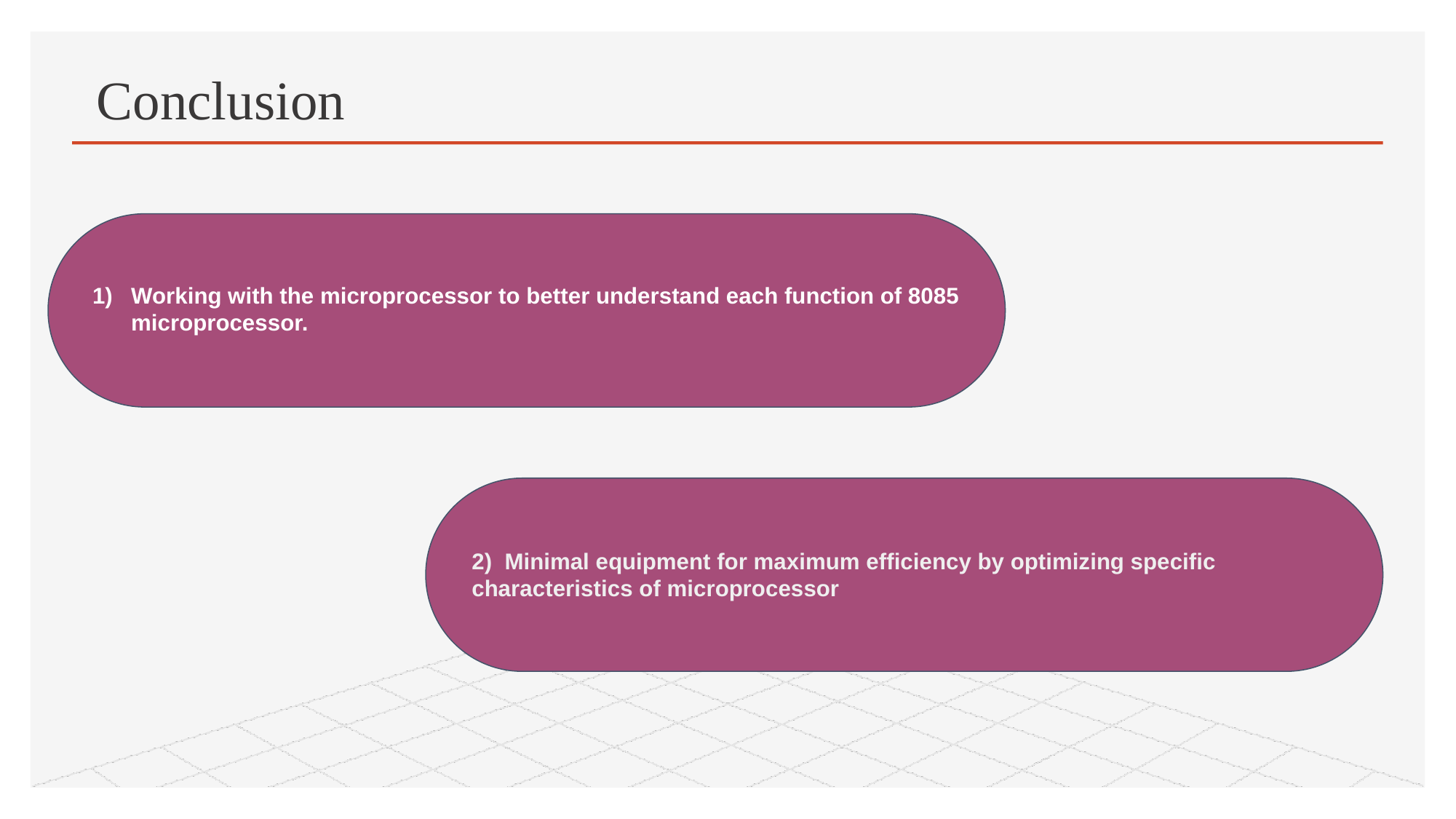

Conclusion

Working with the microprocessor to better understand each function of 8085 microprocessor.

2)  Minimal equipment for maximum efficiency by optimizing specific characteristics of microprocessor